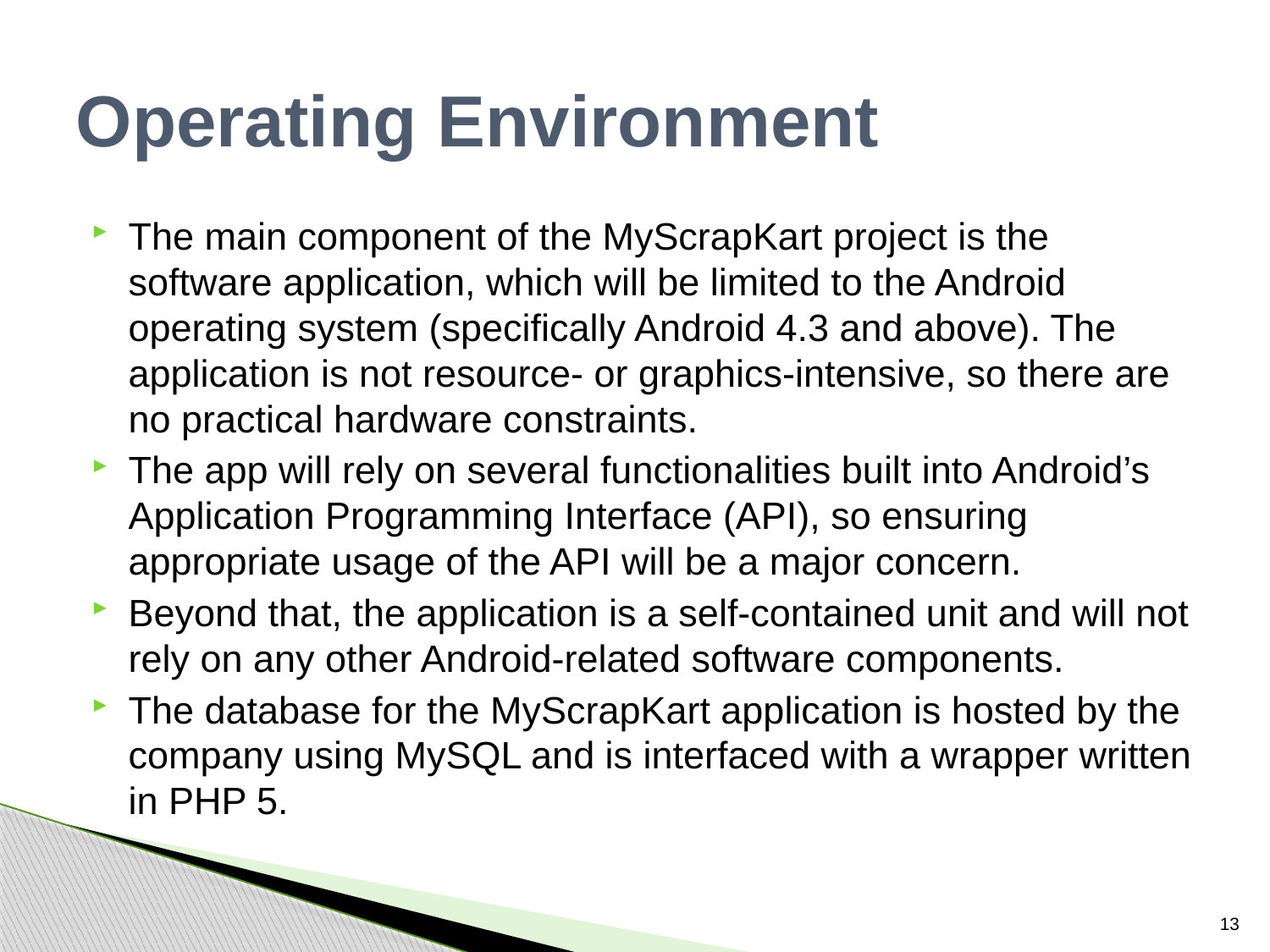

# Operating Environment
The main component of the MyScrapKart project is the software application, which will be limited to the Android operating system (specifically Android 4.3 and above). The application is not resource- or graphics-intensive, so there are no practical hardware constraints.
The app will rely on several functionalities built into Android’s Application Programming Interface (API), so ensuring appropriate usage of the API will be a major concern.
Beyond that, the application is a self-contained unit and will not rely on any other Android-related software components.
The database for the MyScrapKart application is hosted by the company using MySQL and is interfaced with a wrapper written in PHP 5.

13